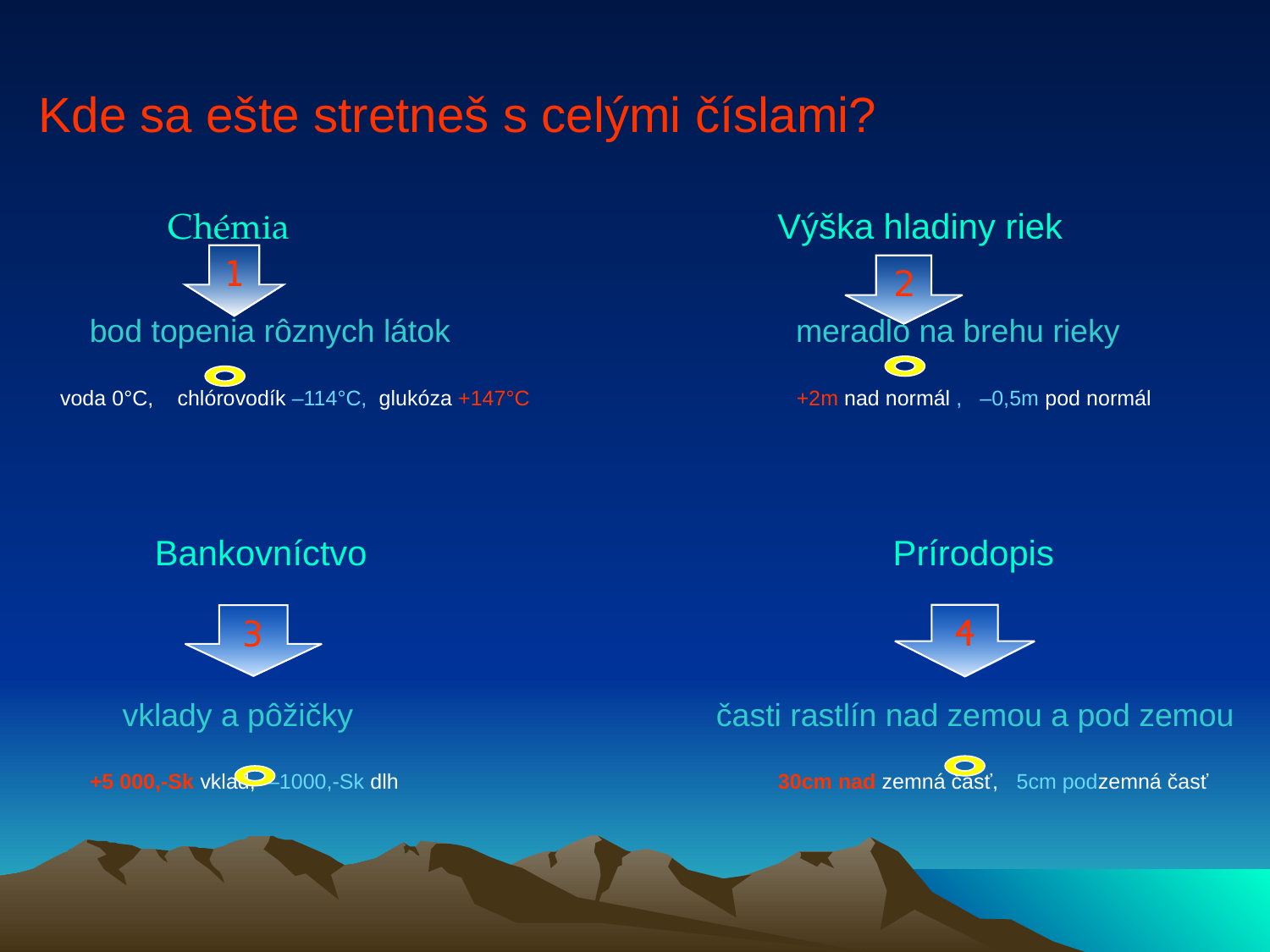

# Kde sa ešte stretneš s celými číslami?
                      Chémia                                                                     Výška hladiny riek

           bod topenia rôznych látok                                       meradlo na brehu rieky

        voda 0°C,    chlórovodík –114°C,  glukóza +147°C                                             +2m nad normál ,   –0,5m pod normál

                        Bankovníctvo                                                      Prírodopis

              vklady a pôžičky                                         časti rastlín nad zemou a pod zemou

             +5 000,-Sk vklad,  –1000,-Sk dlh                                                                30cm nad zemná časť,   5cm podzemná časť

1
2

3
4